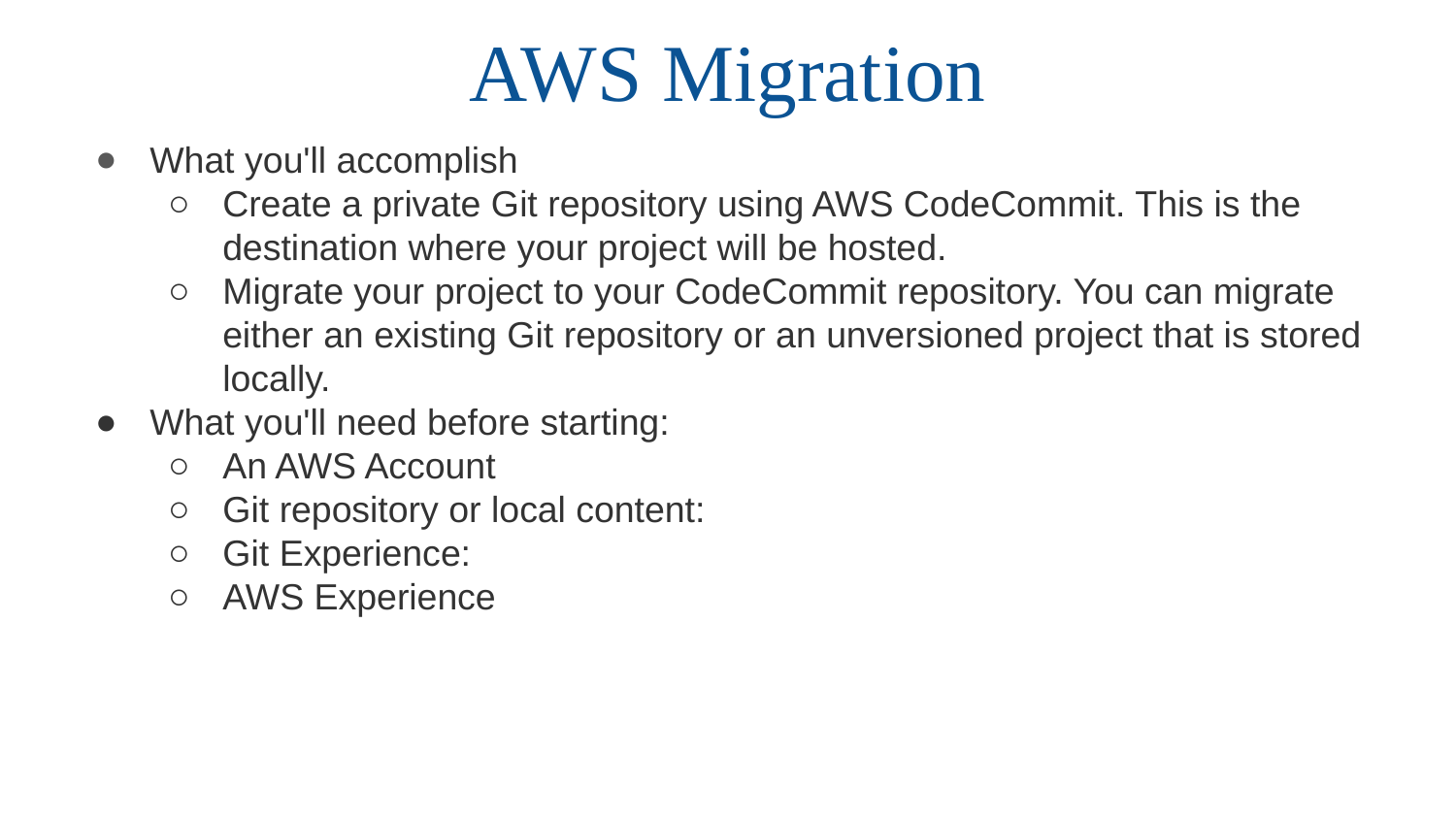

# AWS Migration
What you'll accomplish
Create a private Git repository using AWS CodeCommit. This is the destination where your project will be hosted.
Migrate your project to your CodeCommit repository. You can migrate either an existing Git repository or an unversioned project that is stored locally.
What you'll need before starting:
An AWS Account
Git repository or local content:
Git Experience:
AWS Experience